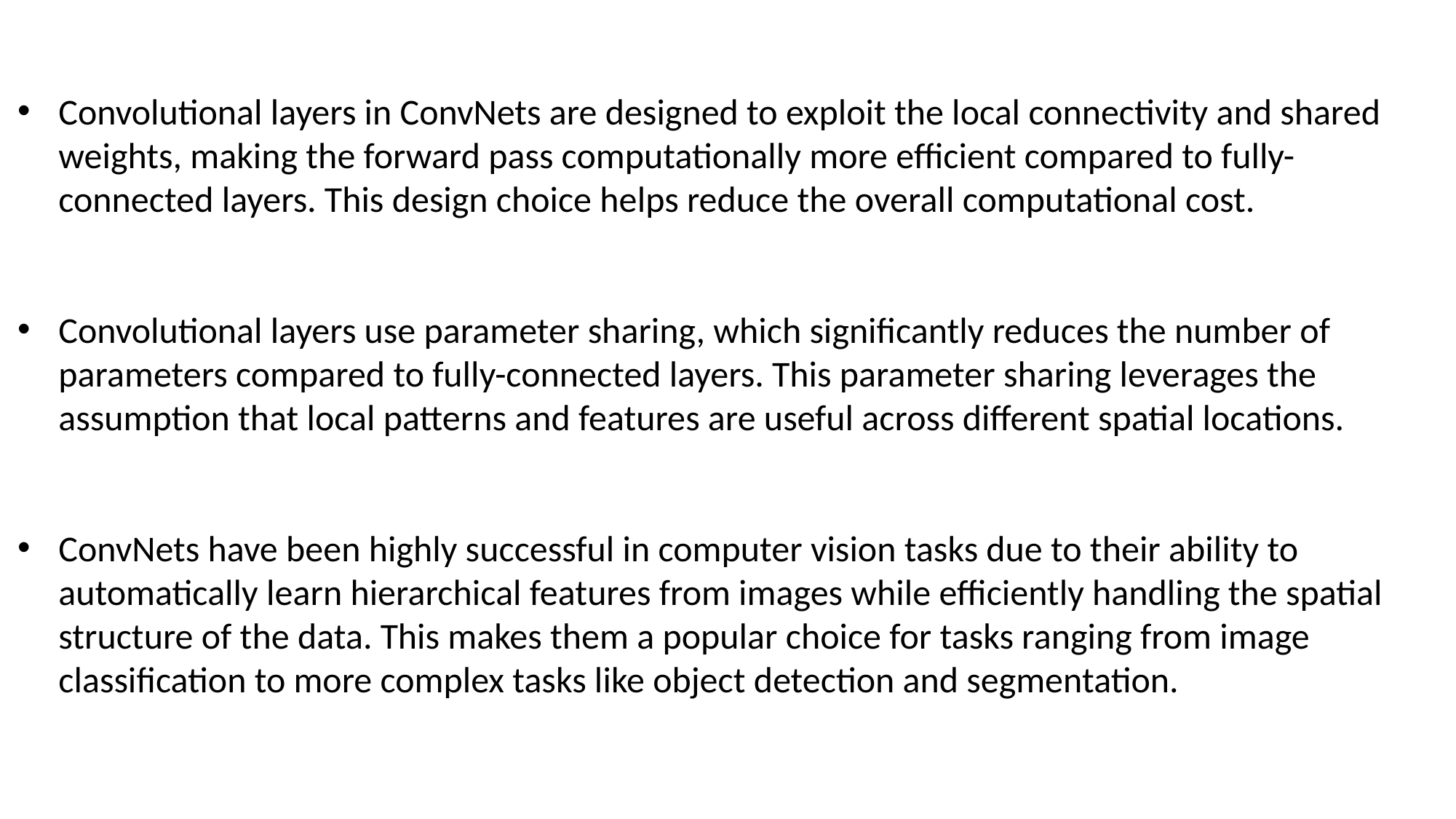

Convolutional layers in ConvNets are designed to exploit the local connectivity and shared weights, making the forward pass computationally more efficient compared to fully-connected layers. This design choice helps reduce the overall computational cost.

Convolutional layers use parameter sharing, which significantly reduces the number of parameters compared to fully-connected layers. This parameter sharing leverages the assumption that local patterns and features are useful across different spatial locations.

ConvNets have been highly successful in computer vision tasks due to their ability to automatically learn hierarchical features from images while efficiently handling the spatial structure of the data. This makes them a popular choice for tasks ranging from image classification to more complex tasks like object detection and segmentation.